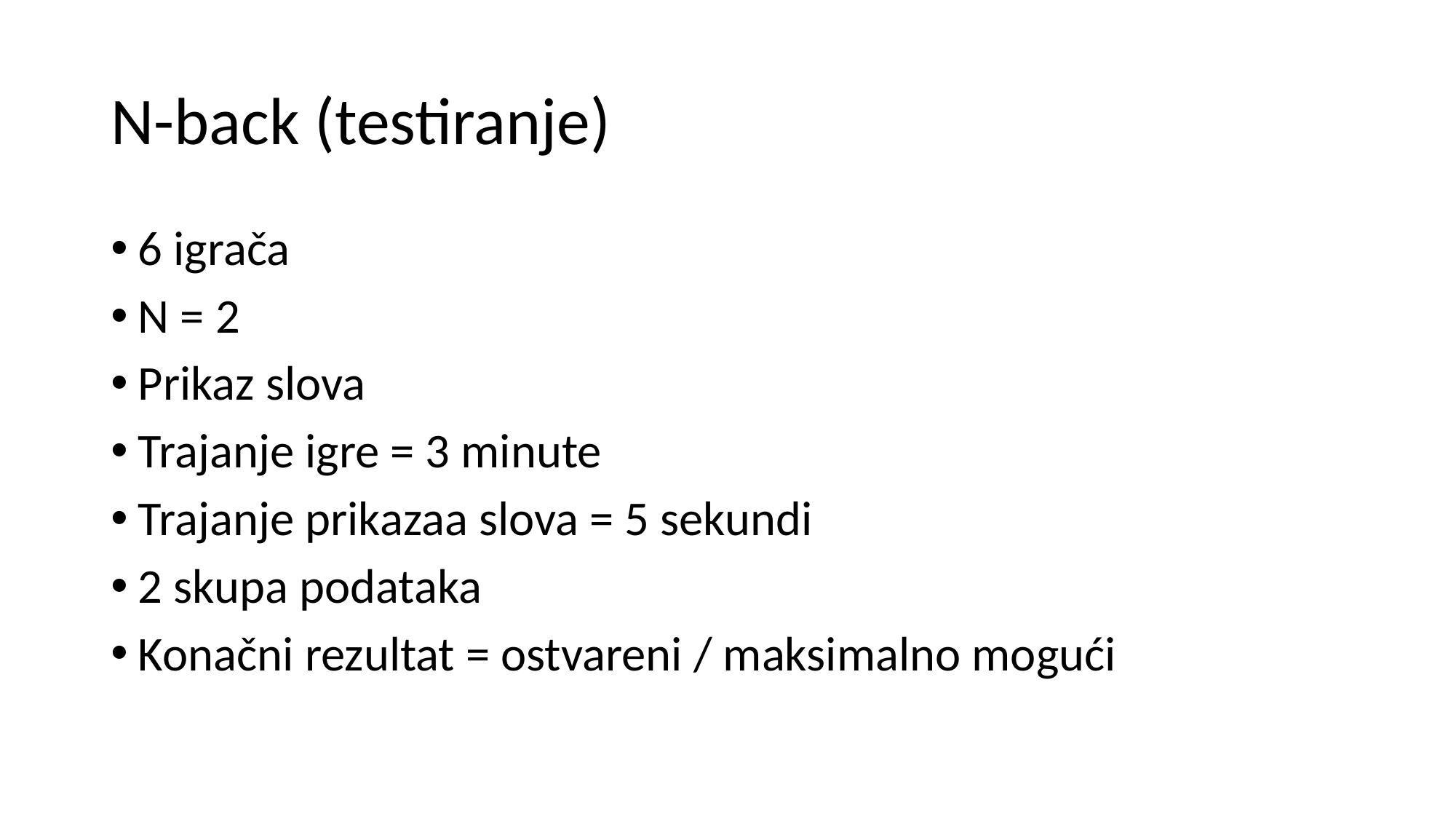

# N-back (testiranje)
6 igrača
N = 2
Prikaz slova
Trajanje igre = 3 minute
Trajanje prikazaa slova = 5 sekundi
2 skupa podataka
Konačni rezultat = ostvareni / maksimalno mogući